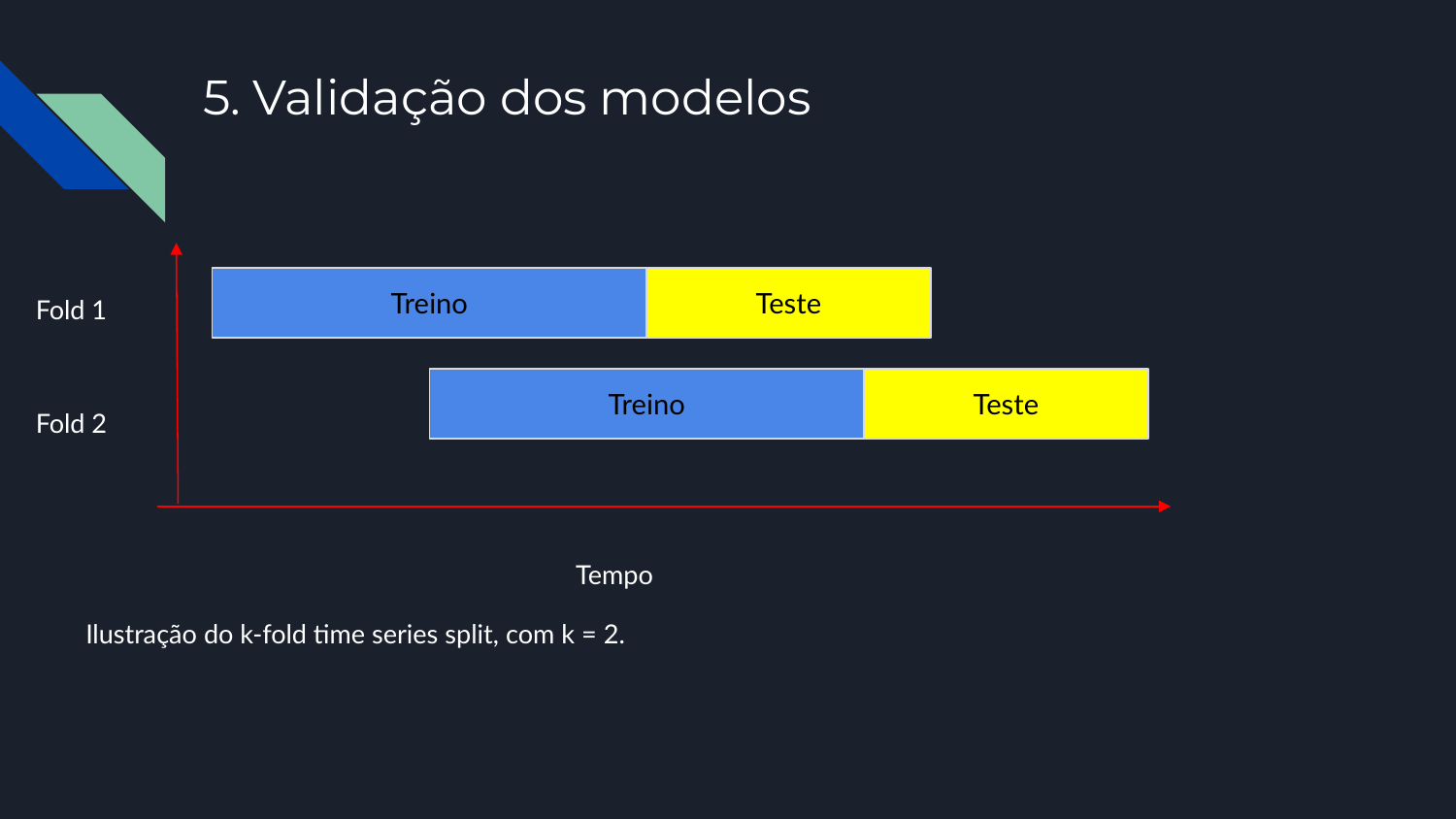

# 5. Validação dos modelos
Treino
Teste
Fold 1
Treino
Teste
Fold 2
Tempo
Ilustração do k-fold time series split, com k = 2.